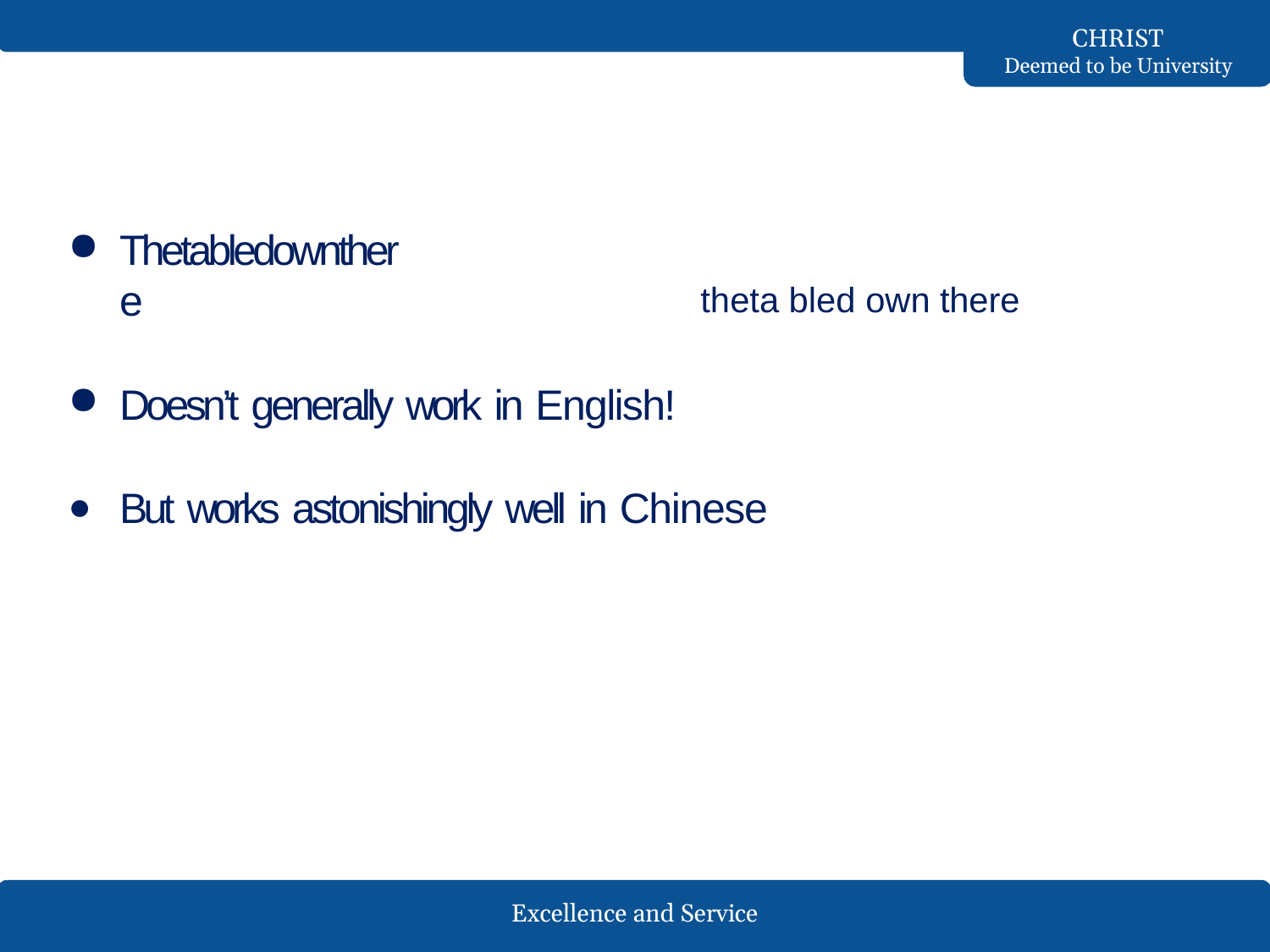

CHRIST
Deemed to be University
Thetabledownthere
theta bled own there

Doesn’t generally work in English!

But works astonishingly well in Chinese
Excellence and Service